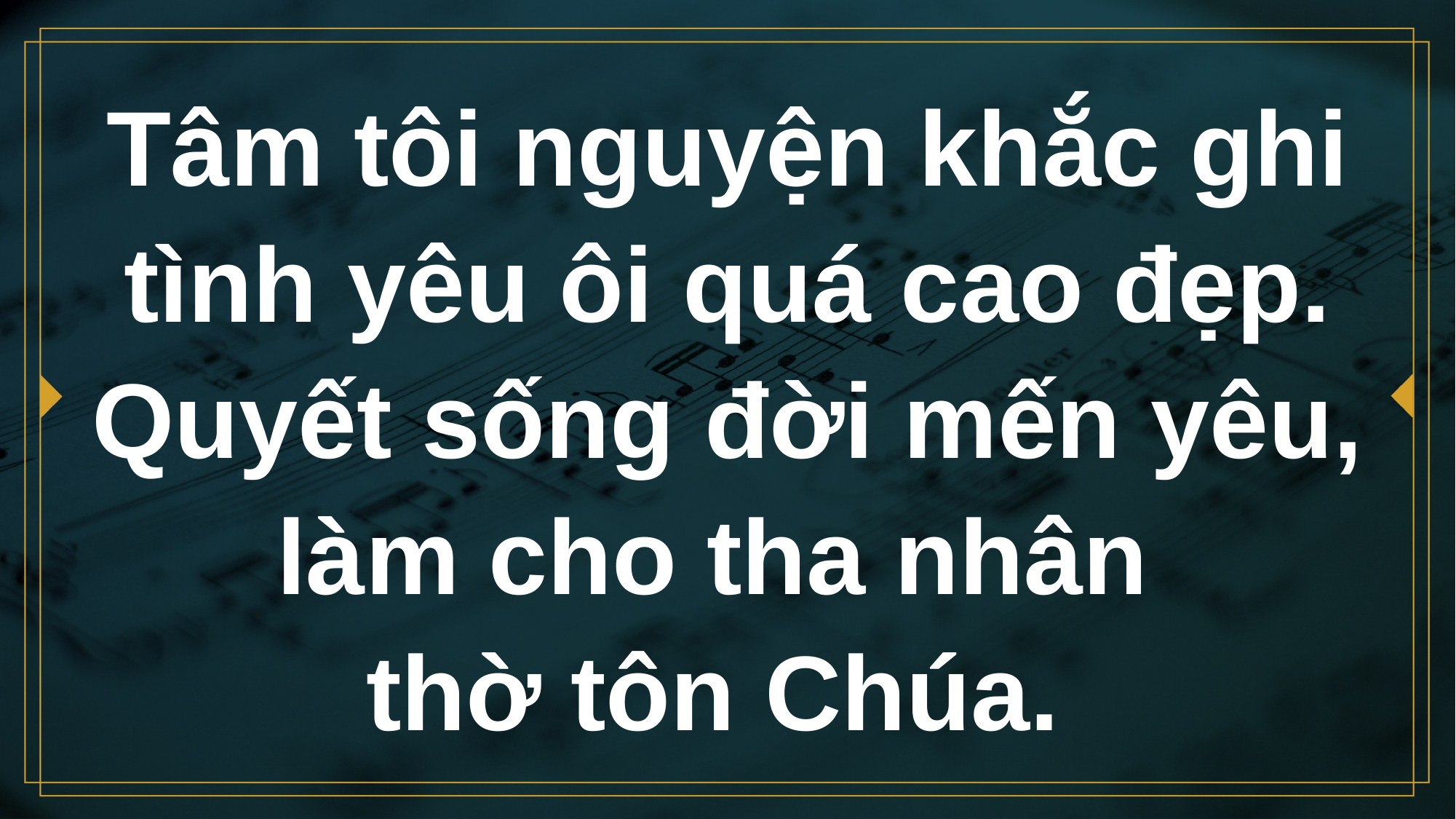

# Tâm tôi nguyện khắc ghi tình yêu ôi quá cao đẹp. Quyết sống đời mến yêu, làm cho tha nhân thờ tôn Chúa.